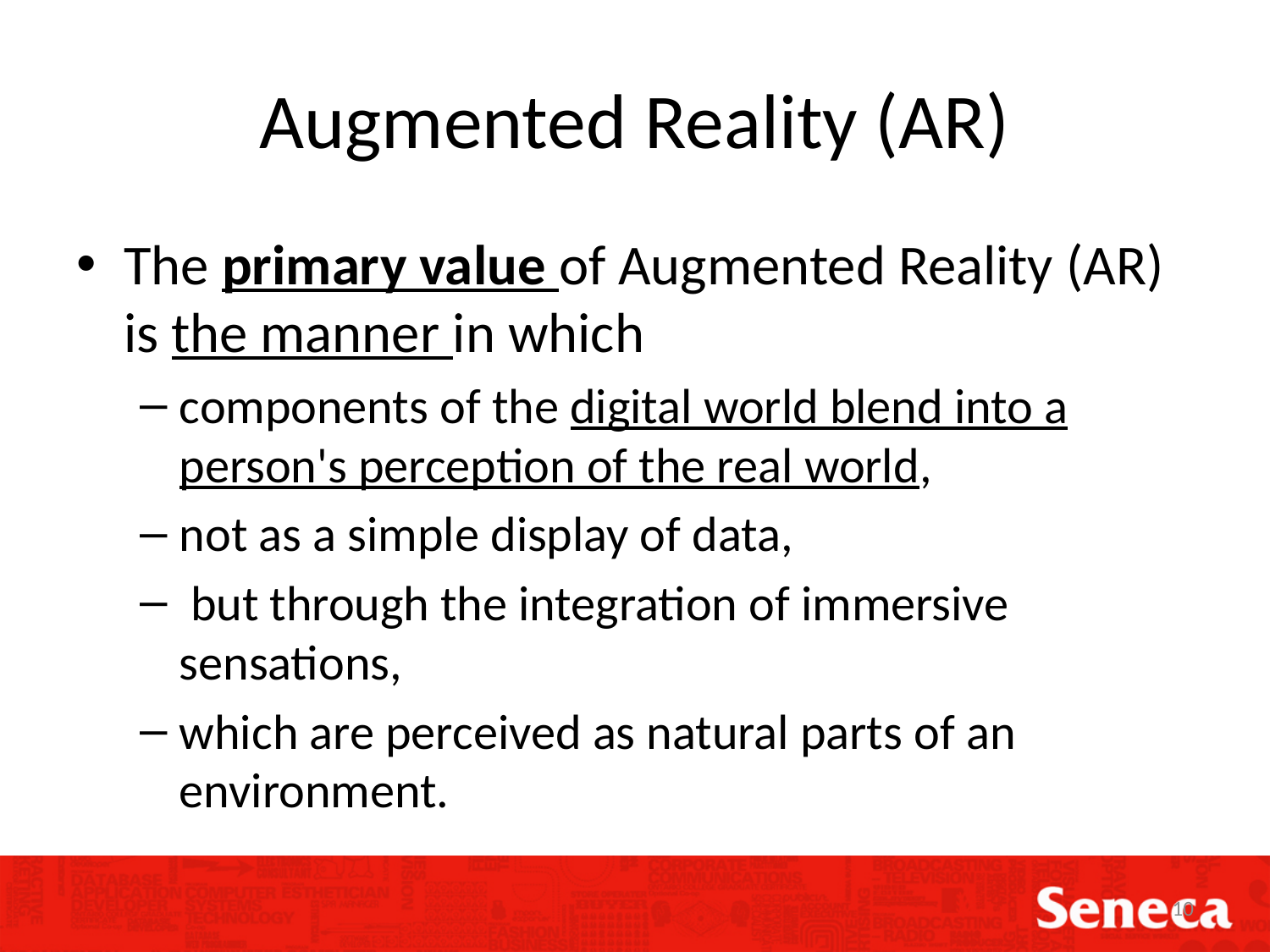

# Augmented Reality (AR)
The primary value of Augmented Reality (AR) is the manner in which
components of the digital world blend into a person's perception of the real world,
not as a simple display of data,
 but through the integration of immersive sensations,
which are perceived as natural parts of an environment.
10